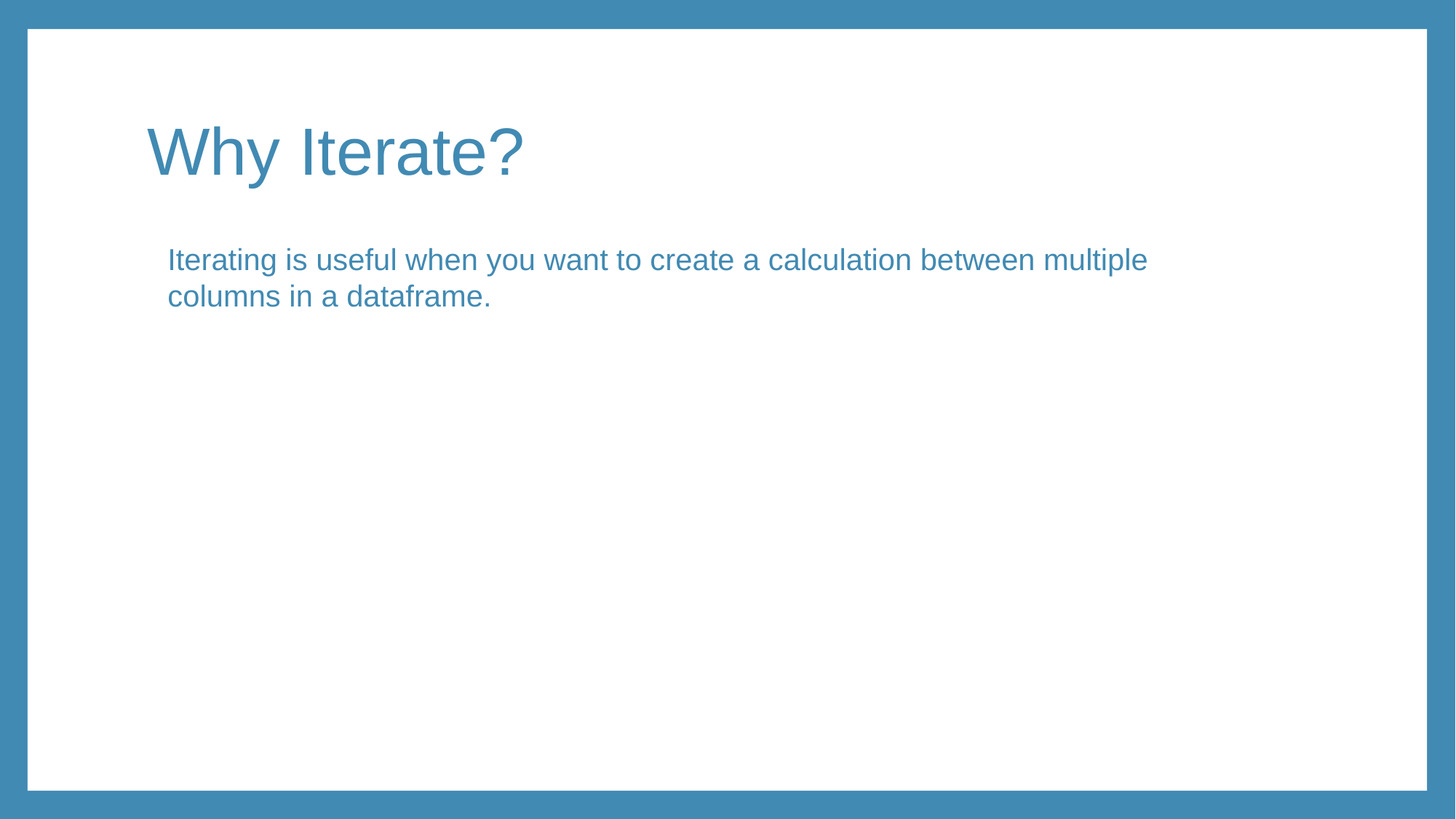

# Why Iterate?
Iterating is useful when you want to create a calculation between multiple columns in a dataframe.